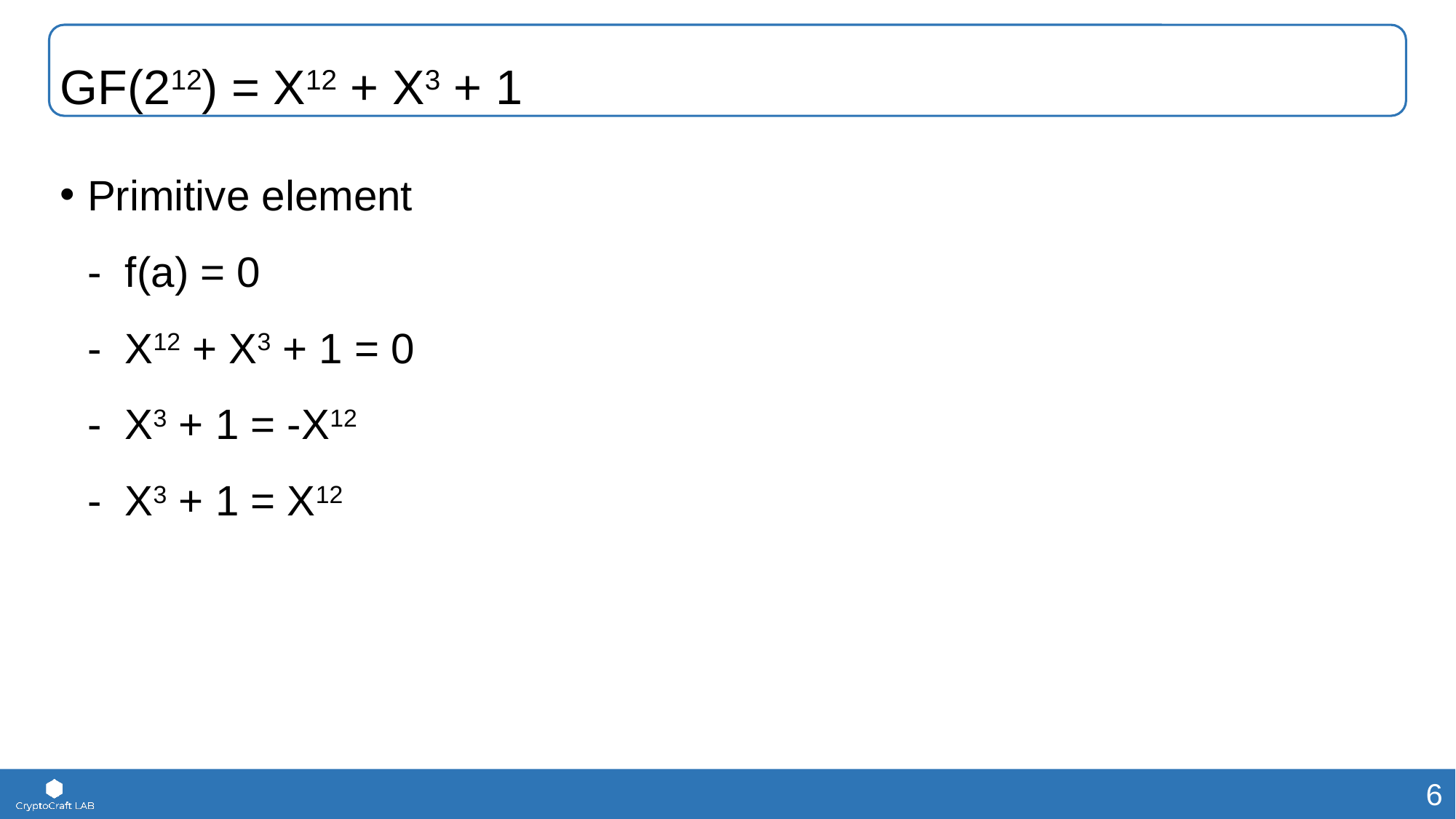

# GF(212) = X12 + X3 + 1
Primitive element
-  f(a) = 0
-  X12 + X3 + 1 = 0
-  X3 + 1 = -X12
-  X3 + 1 = X12